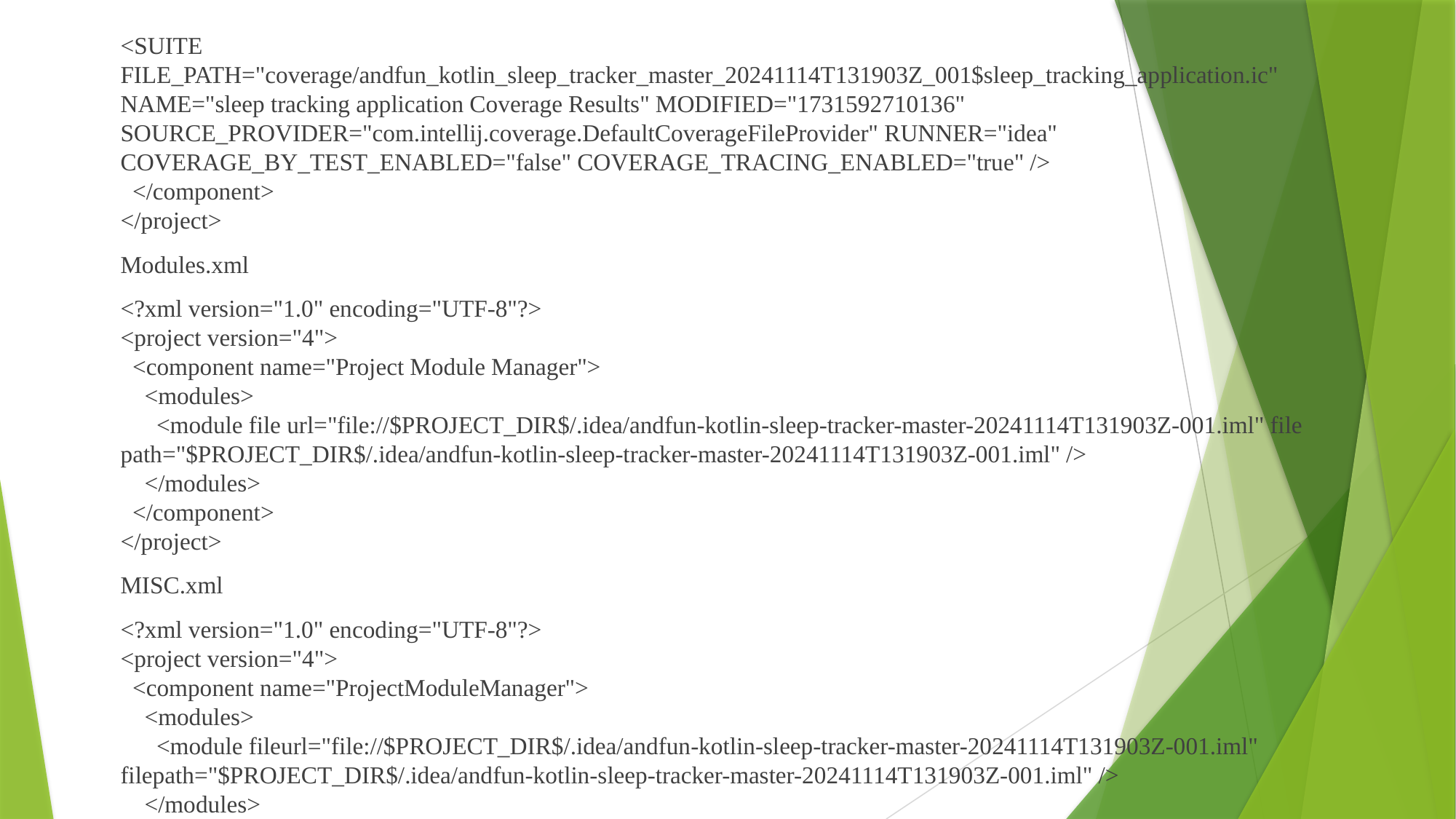

<SUITE FILE_PATH="coverage/andfun_kotlin_sleep_tracker_master_20241114T131903Z_001$sleep_tracking_application.ic" NAME="sleep tracking application Coverage Results" MODIFIED="1731592710136" SOURCE_PROVIDER="com.intellij.coverage.DefaultCoverageFileProvider" RUNNER="idea" COVERAGE_BY_TEST_ENABLED="false" COVERAGE_TRACING_ENABLED="true" />
  </component>
</project>
Modules.xml
<?xml version="1.0" encoding="UTF-8"?>
<project version="4">
  <component name="Project Module Manager">
    <modules>
      <module file url="file://$PROJECT_DIR$/.idea/andfun-kotlin-sleep-tracker-master-20241114T131903Z-001.iml" file path="$PROJECT_DIR$/.idea/andfun-kotlin-sleep-tracker-master-20241114T131903Z-001.iml" />
    </modules>
  </component>
</project>
MISC.xml
<?xml version="1.0" encoding="UTF-8"?>
<project version="4">
  <component name="ProjectModuleManager">
    <modules>
      <module fileurl="file://$PROJECT_DIR$/.idea/andfun-kotlin-sleep-tracker-master-20241114T131903Z-001.iml" filepath="$PROJECT_DIR$/.idea/andfun-kotlin-sleep-tracker-master-20241114T131903Z-001.iml" />
    </modules>
  </component>
</project>